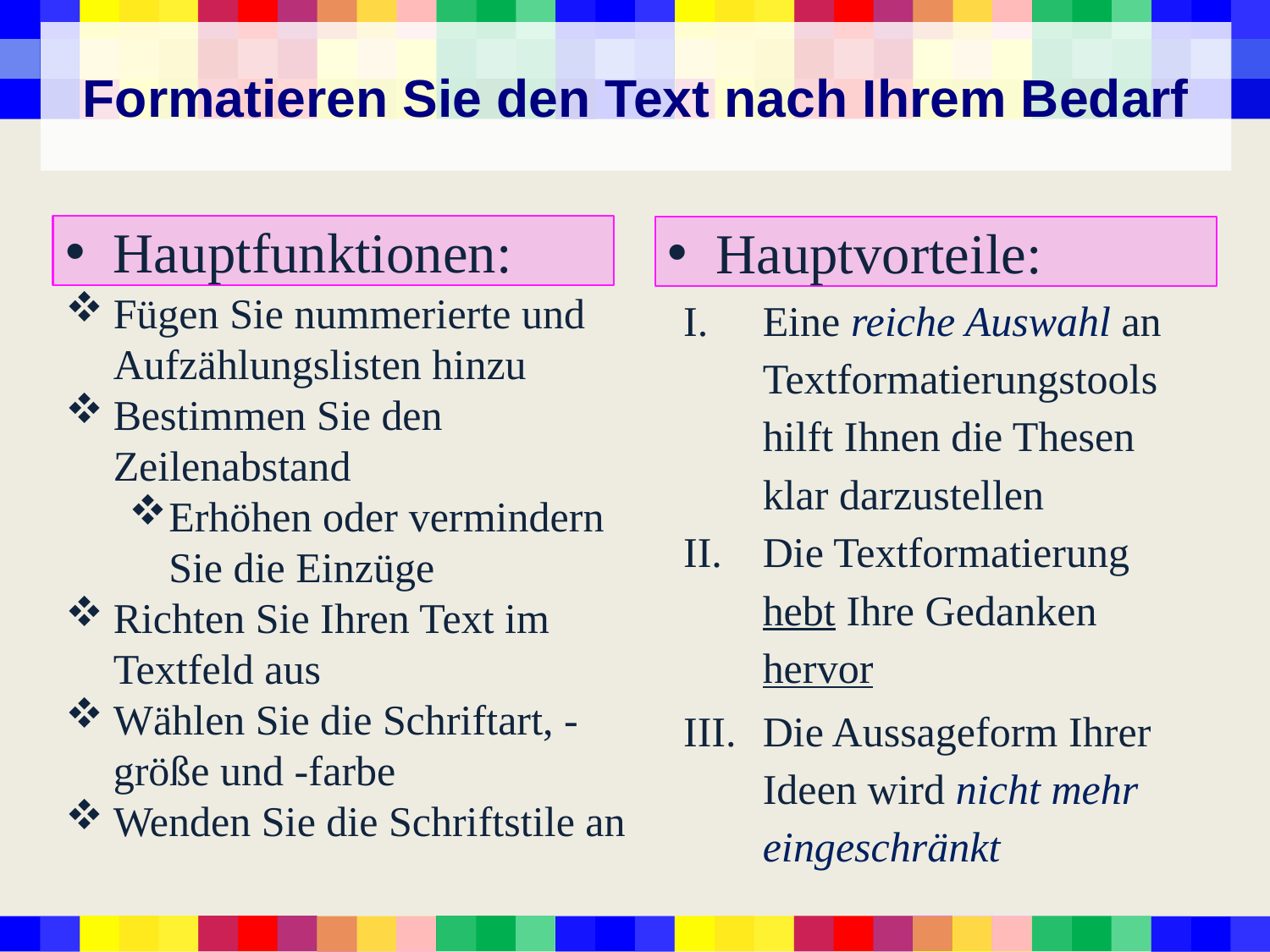

Formatieren Sie den Text nach Ihrem Bedarf
Hauptfunktionen:
Hauptvorteile:
Fügen Sie nummerierte und Aufzählungslisten hinzu
Bestimmen Sie den Zeilenabstand
Erhöhen oder vermindern Sie die Einzüge
Richten Sie Ihren Text im Textfeld aus
Wählen Sie die Schriftart, -größe und -farbe
Wenden Sie die Schriftstile an

Eine reiche Auswahl an Textformatierungstools hilft Ihnen die Thesen klar darzustellen
Die Textformatierung hebt Ihre Gedanken hervor
Die Aussageform Ihrer Ideen wird nicht mehr eingeschränkt